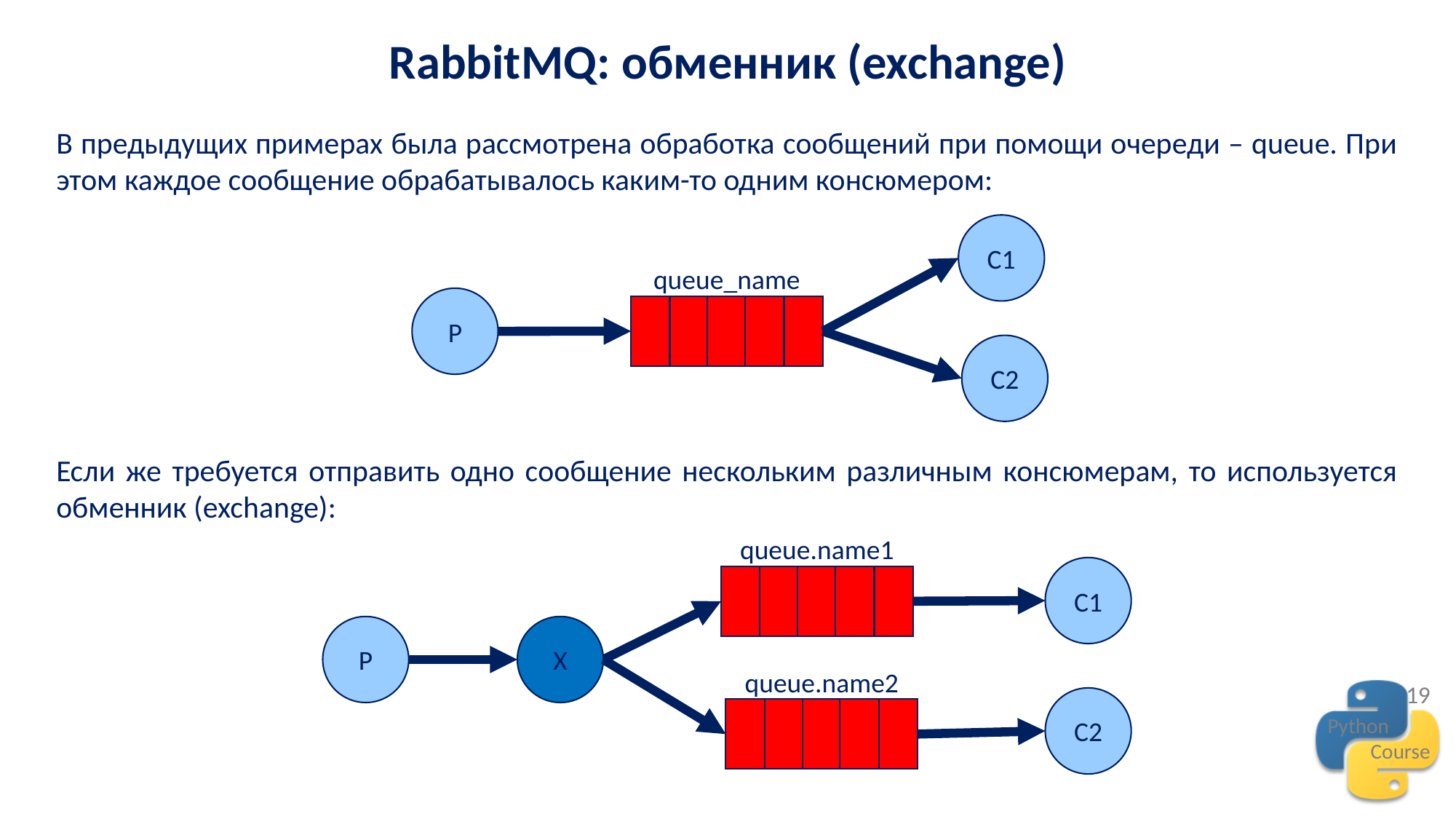

RabbitMQ: обменник (exchange)
В предыдущих примерах была рассмотрена обработка сообщений при помощи очереди – queue. При этом каждое сообщение обрабатывалось каким-то одним консюмером:

Если же требуется отправить одно сообщение нескольким различным консюмерам, то используется обменник (exchange):

C1
queue_name

P
C2
queue.name1

P
X
queue.name2

C2
C1